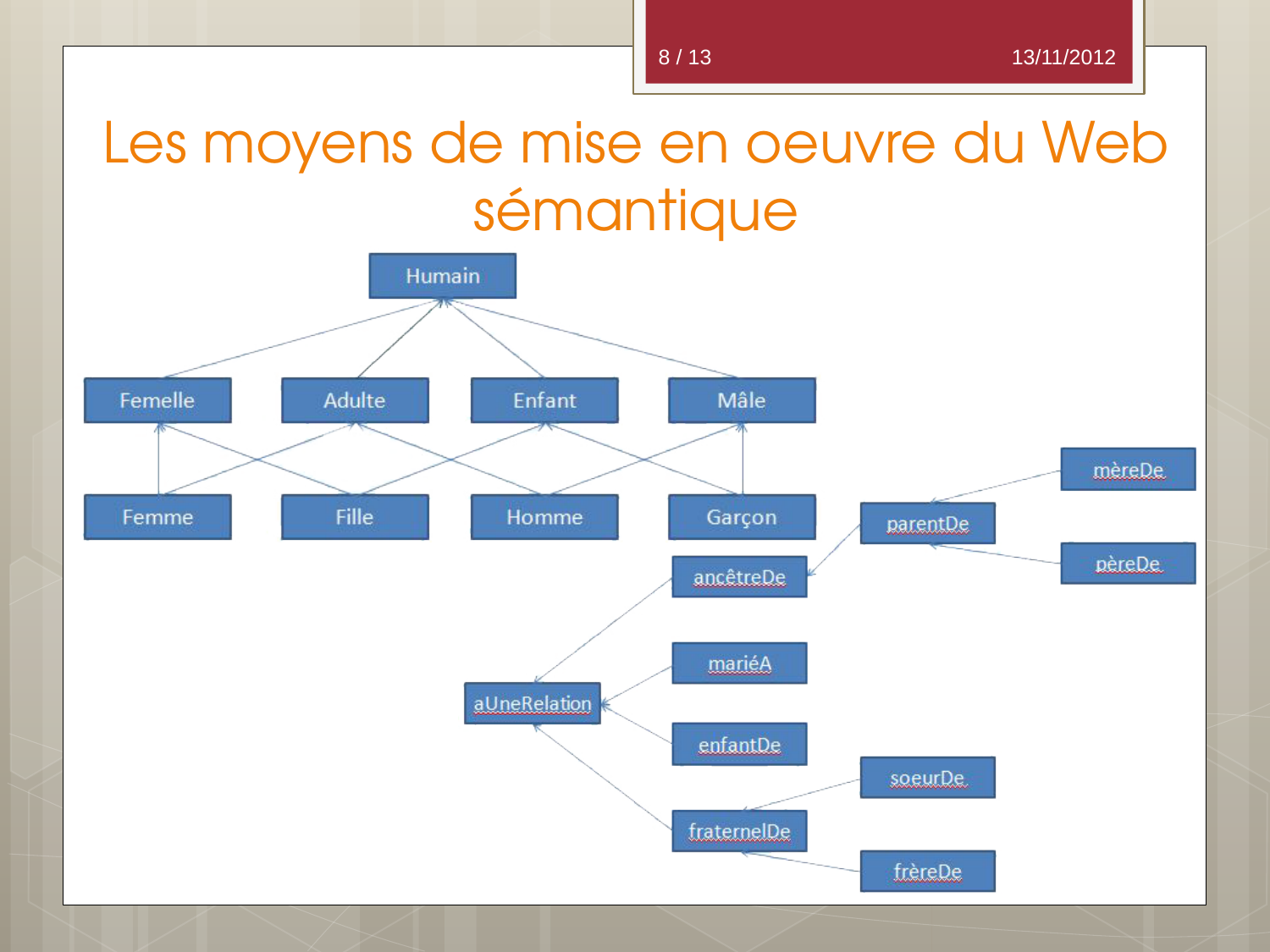

8 / 13
13/11/2012
# Les moyens de mise en oeuvre du Web sémantique